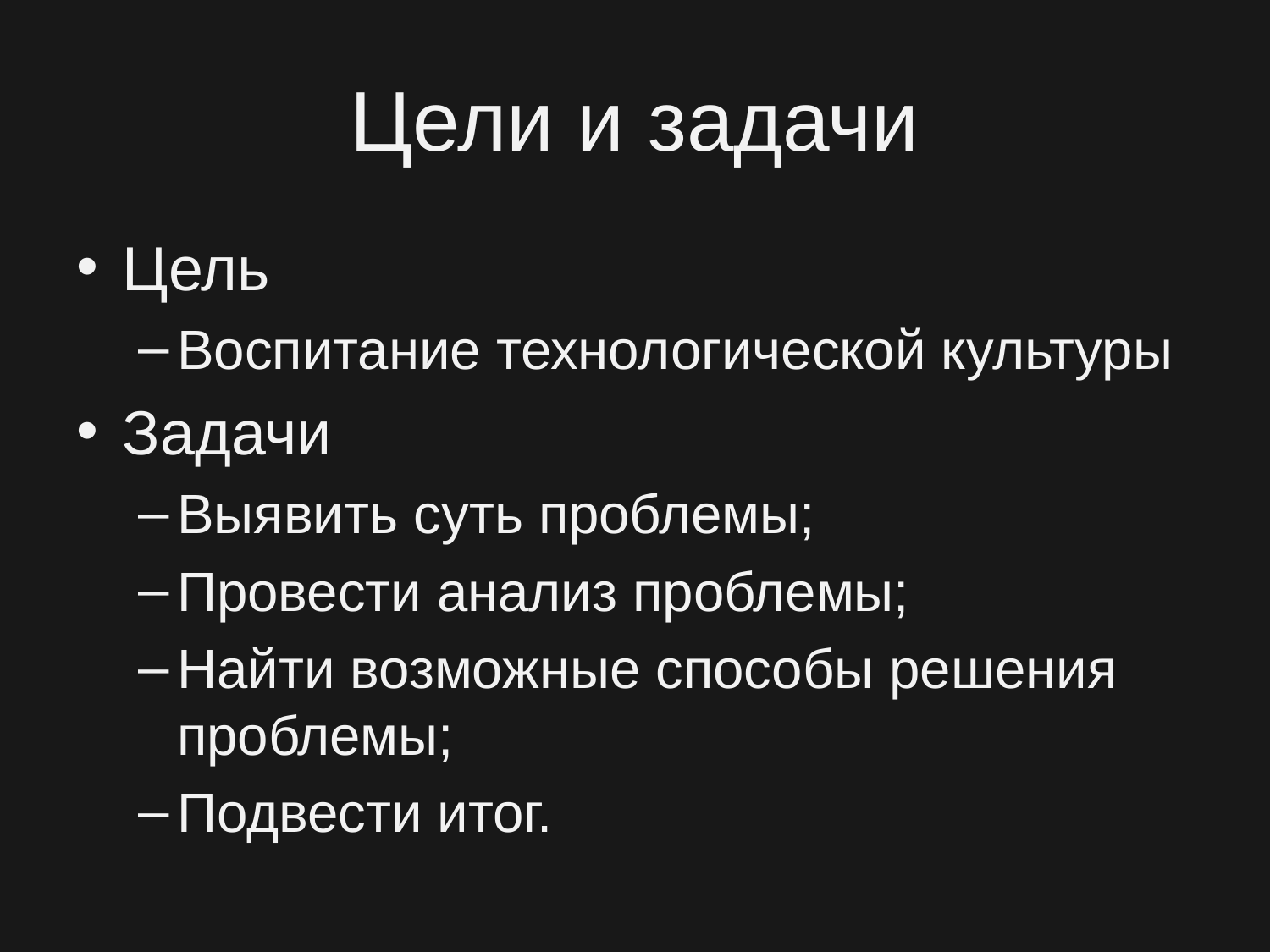

# Цели и задачи
Цель
Воспитание технологической культуры
Задачи
Выявить суть проблемы;
Провести анализ проблемы;
Найти возможные способы решения проблемы;
Подвести итог.